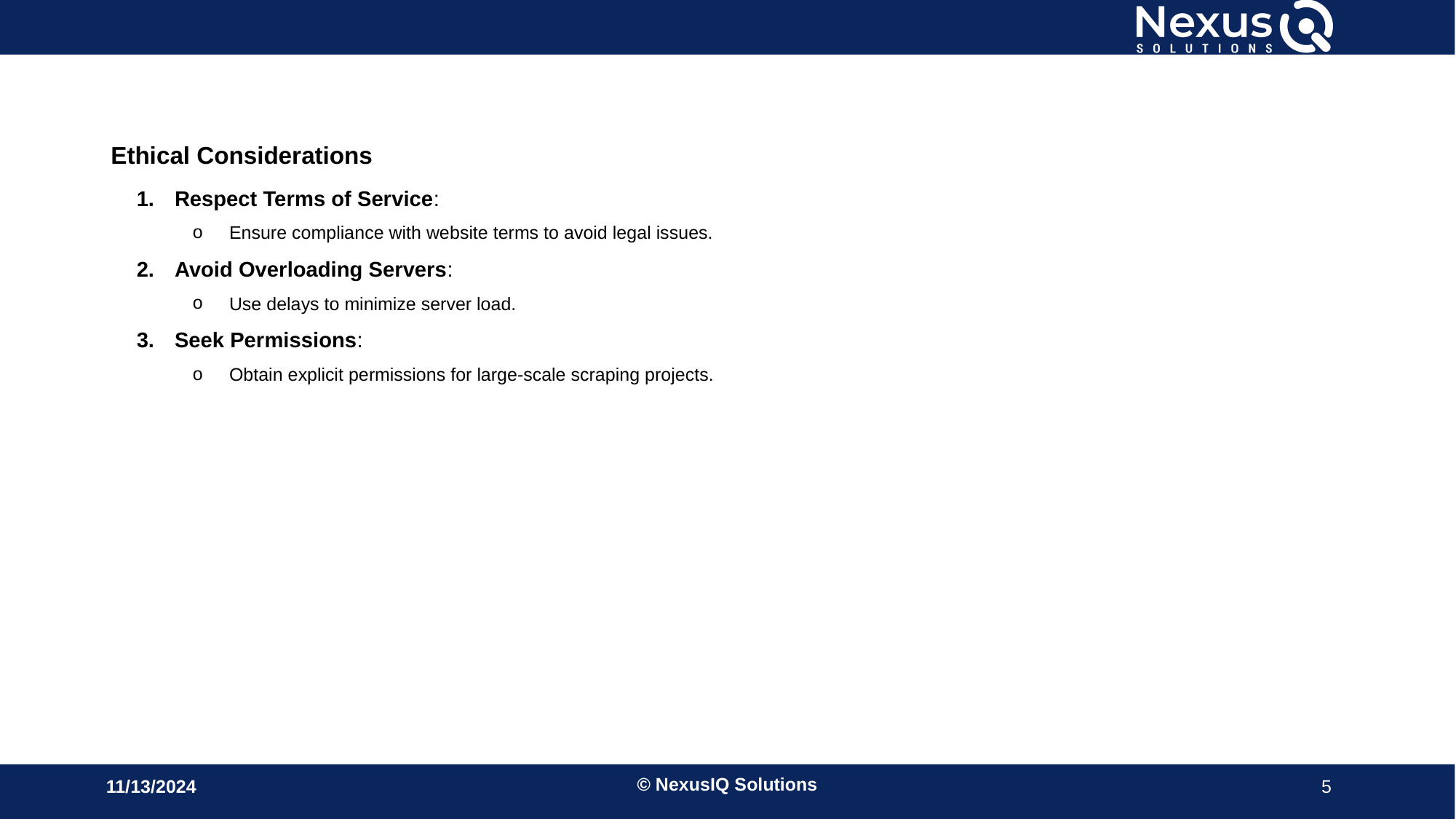

Ethical Considerations
Respect Terms of Service:
Ensure compliance with website terms to avoid legal issues.
Avoid Overloading Servers:
Use delays to minimize server load.
Seek Permissions:
Obtain explicit permissions for large-scale scraping projects.